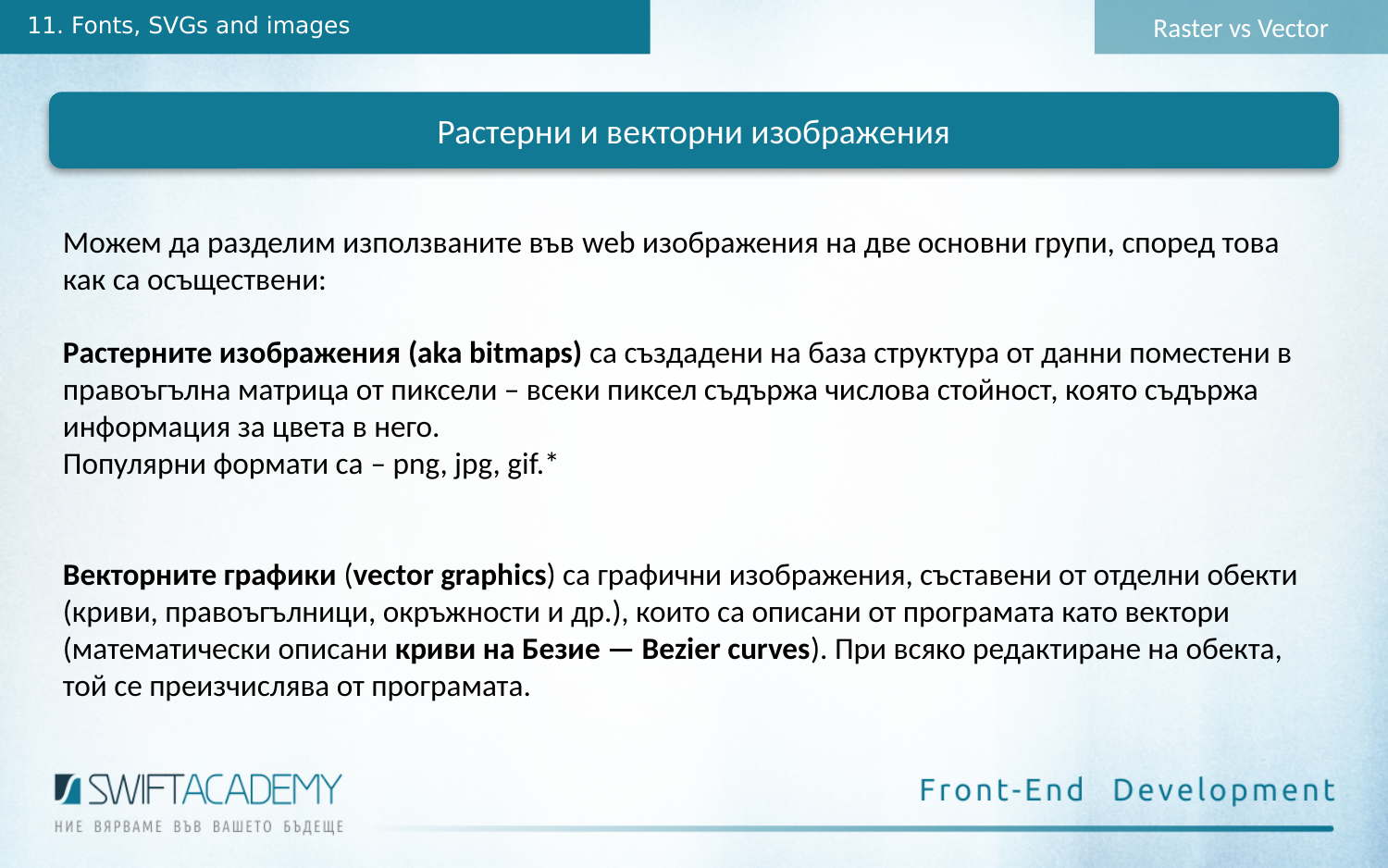

Raster vs Vector
11. Fonts, SVGs and images

Растерни и векторни изображения
Можем да разделим използваните във web изображения на две основни групи, според това как са осъществени:

Растерните изображения (aka bitmaps) са създадени на база структура от данни поместени в правоъгълна матрица от пиксели – всеки пиксел съдържа числова стойност, която съдържа информация за цвета в него.
Популярни формати са – png, jpg, gif.*

Векторните графики (vec­tor graph­ics) са графични изображения, съставени от отделни обекти (криви, правоъгълници, окръжности и др.), които са описани от програмата като вектори  (математически описани криви на Безие — Bezier curves). При всяко редактиране на обекта, той се преизчислява от програмата.